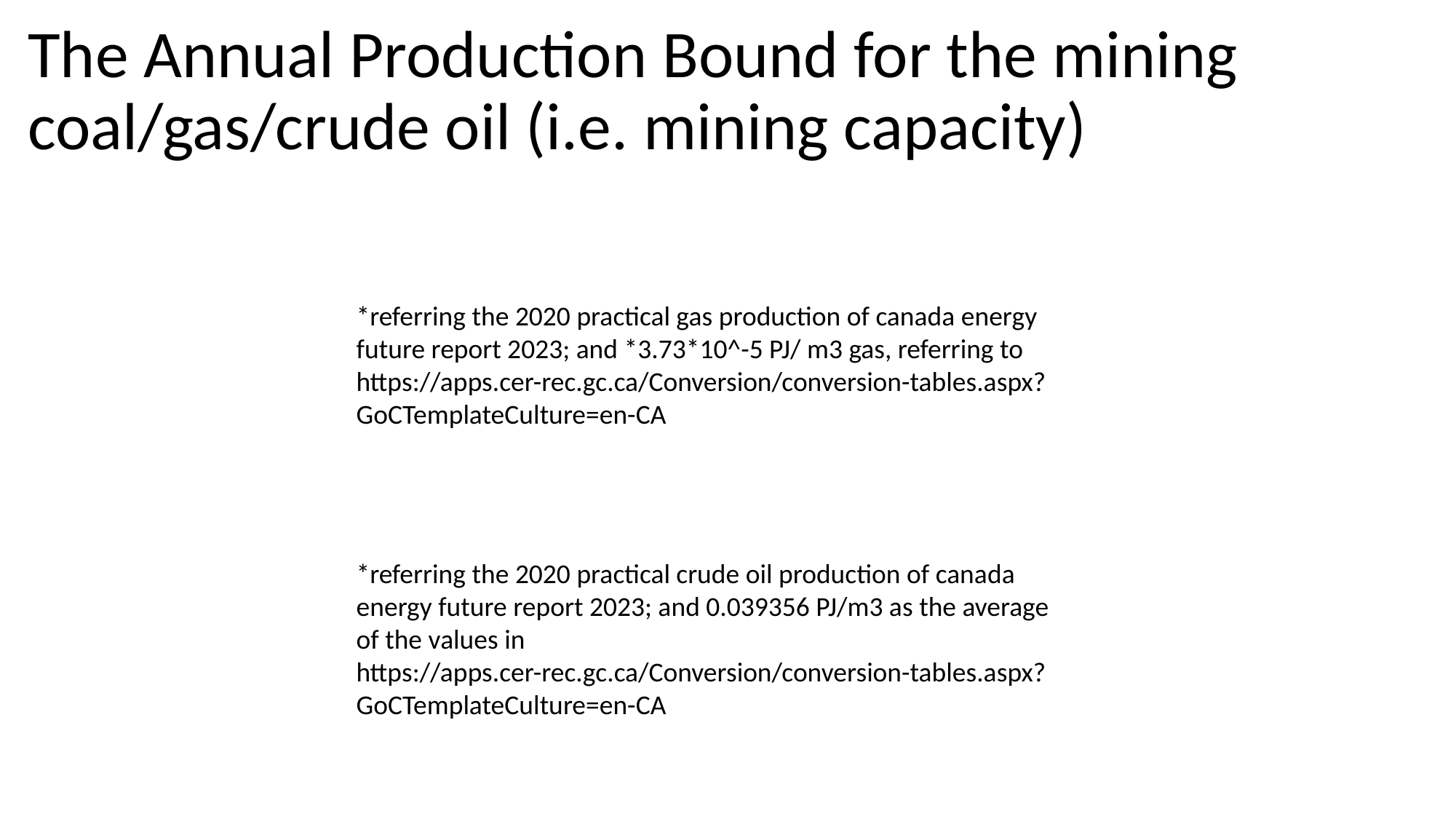

The Annual Production Bound for the mining coal/gas/crude oil (i.e. mining capacity)
*referring the 2020 practical gas production of canada energy future report 2023; and *3.73*10^-5 PJ/ m3 gas, referring to https://apps.cer-rec.gc.ca/Conversion/conversion-tables.aspx?GoCTemplateCulture=en-CA
*referring the 2020 practical crude oil production of canada energy future report 2023; and 0.039356 PJ/m3 as the average of the values in https://apps.cer-rec.gc.ca/Conversion/conversion-tables.aspx?GoCTemplateCulture=en-CA